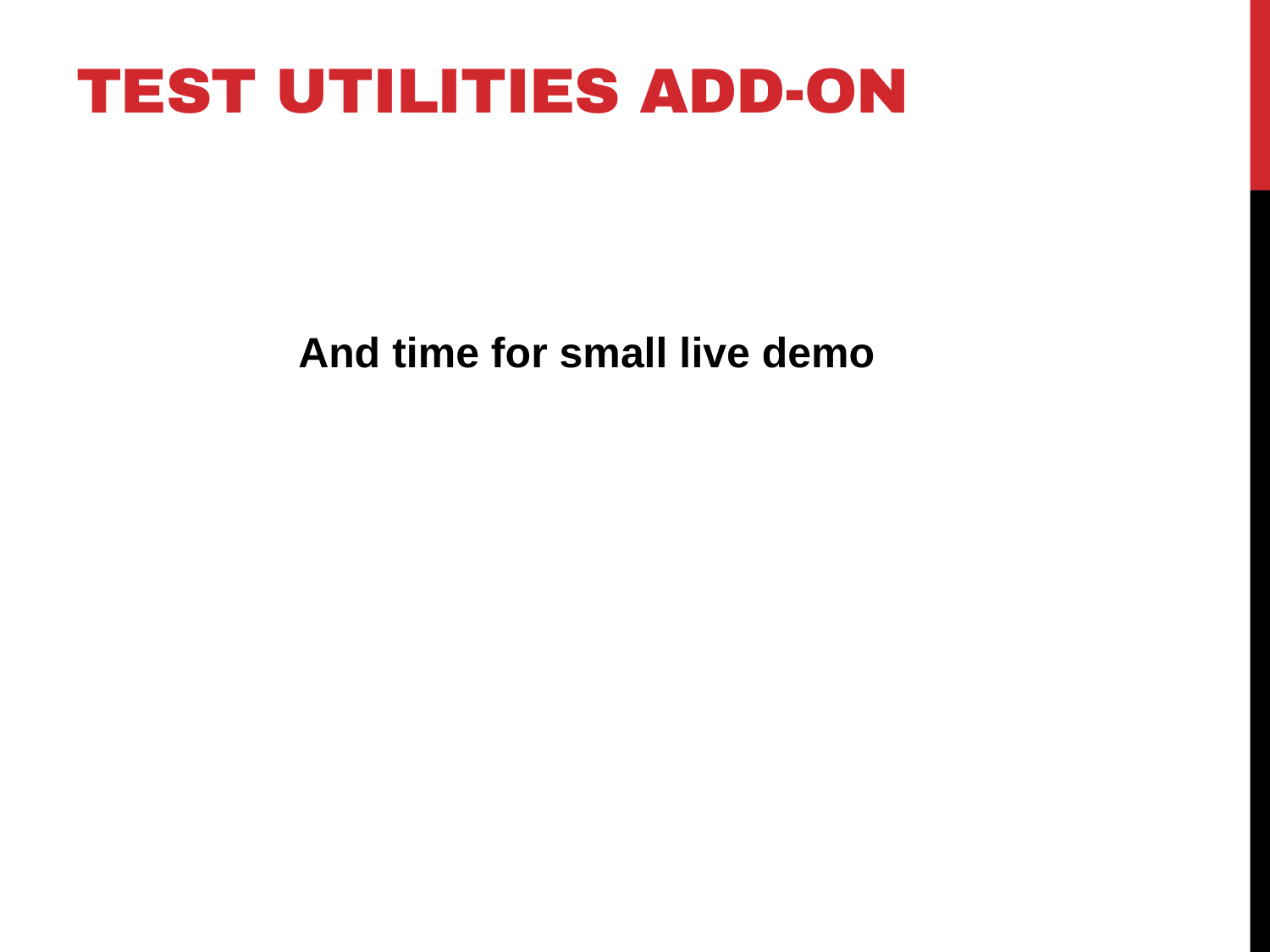

# Test utilities add-on
And time for small live demo